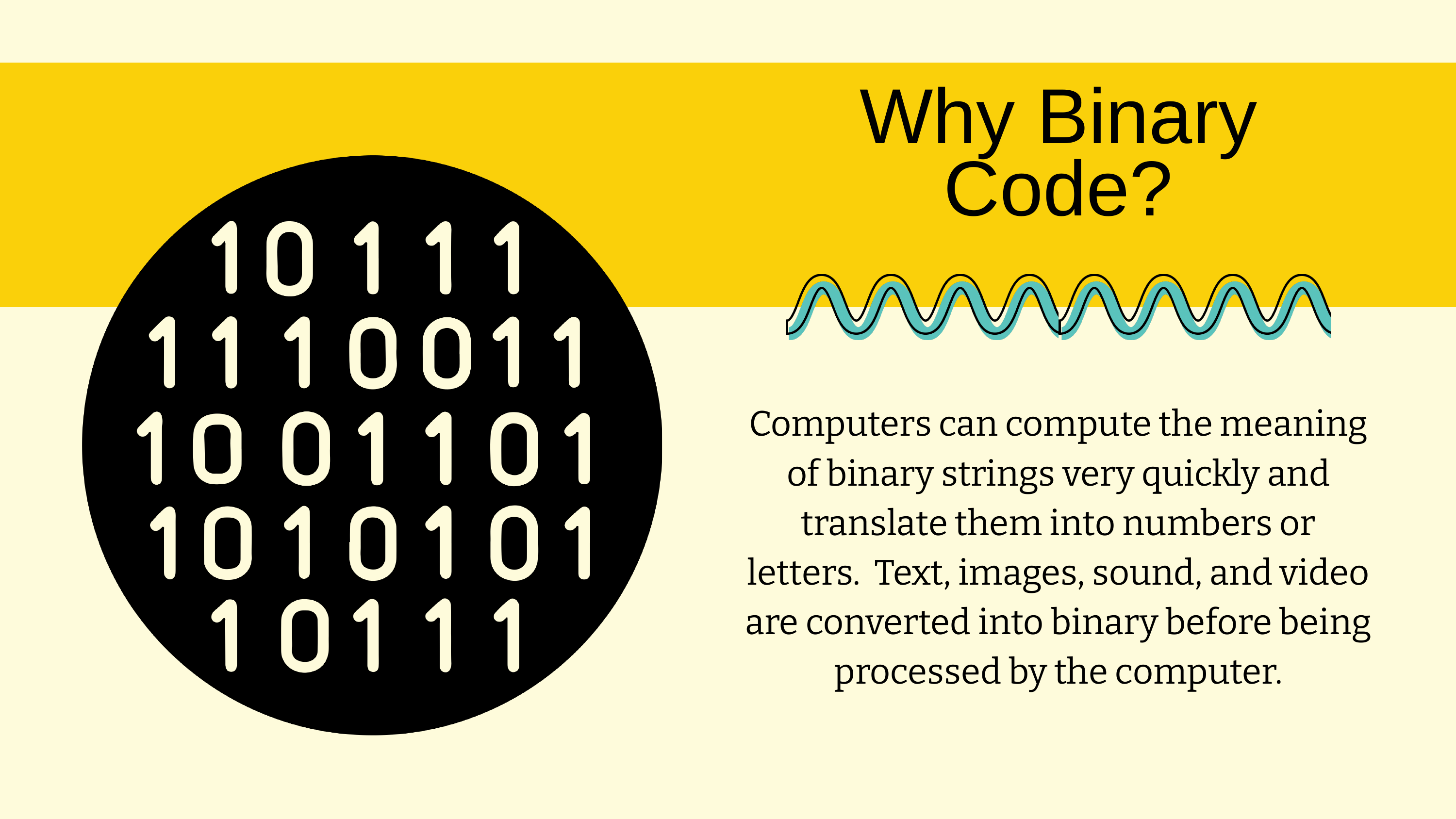

Why Binary Code?

Computers can compute the meaning of binary strings very quickly and translate them into numbers or letters.  Text, images, sound, and video are converted into binary before being processed by the computer.